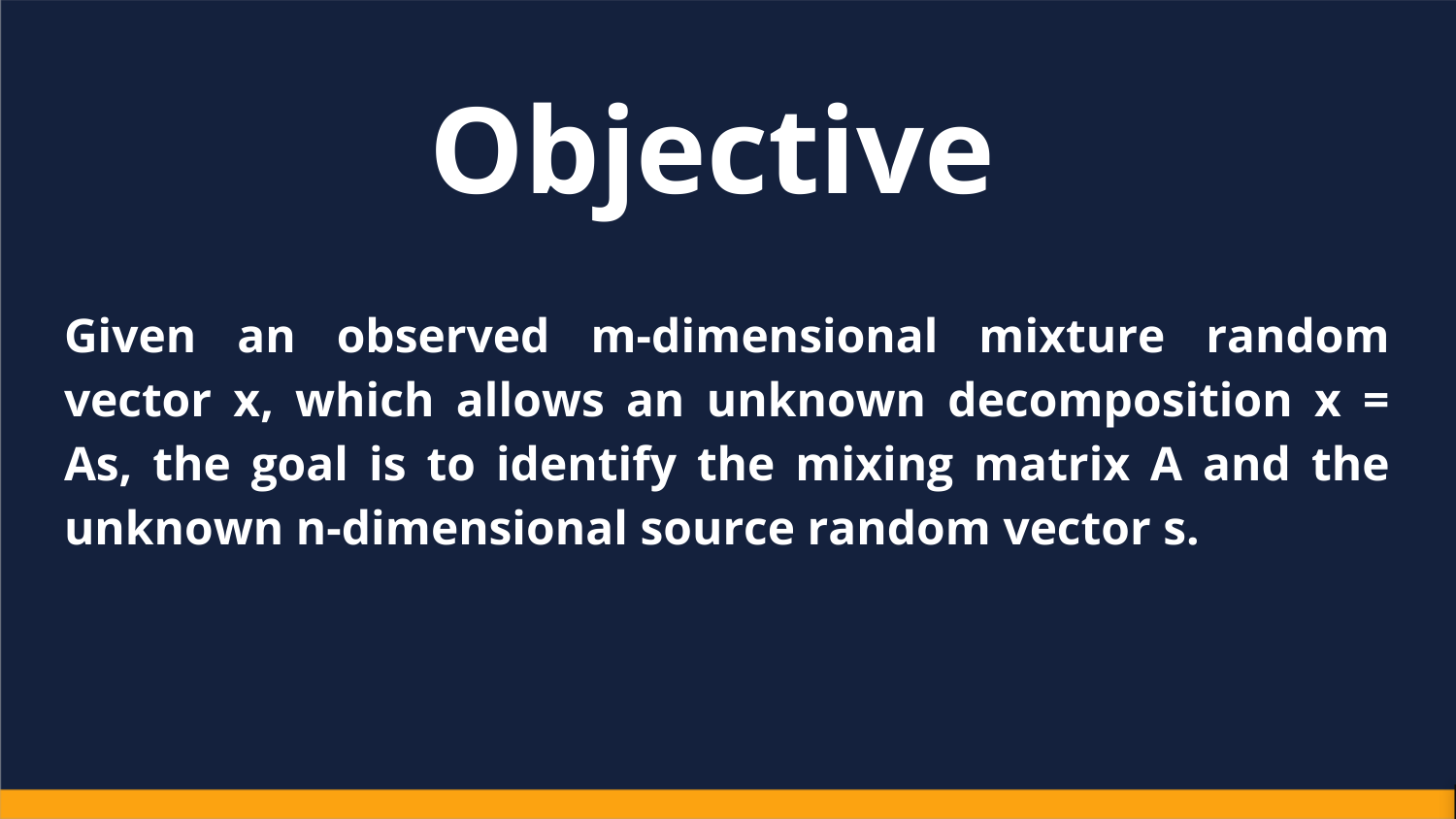

# Objective

Given an observed m-dimensional mixture random vector x, which allows an unknown decomposition x = As, the goal is to identify the mixing matrix A and the unknown n-dimensional source random vector s.